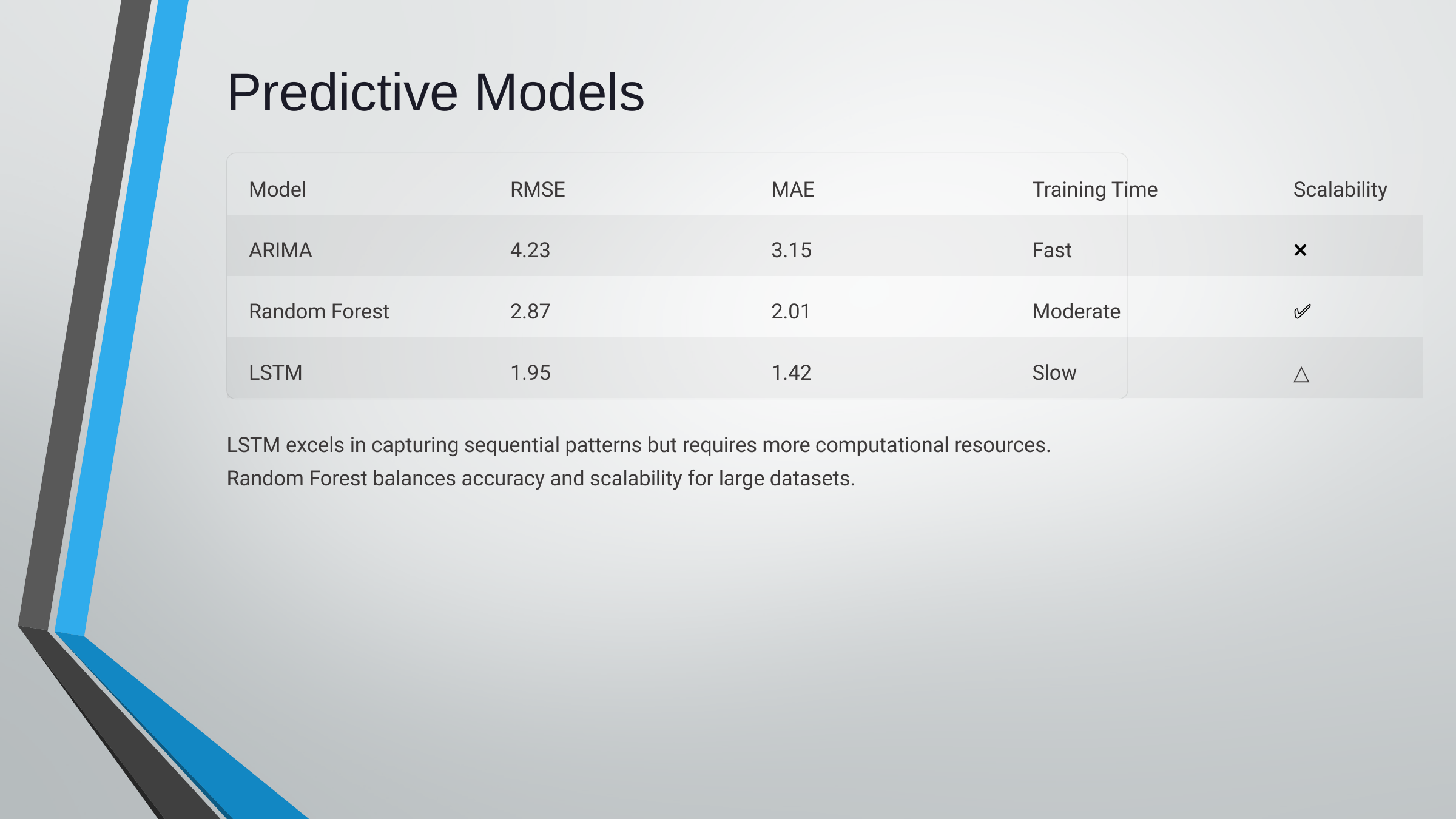

Predictive Models

Model
RMSE
MAE
Training Time
Scalability

ARIMA
4.23
3.15
Fast
❌

Random Forest
2.87
2.01
Moderate
✅

LSTM
1.95
1.42
Slow
△
LSTM excels in capturing sequential patterns but requires more computational resources. Random Forest balances accuracy and scalability for large datasets.